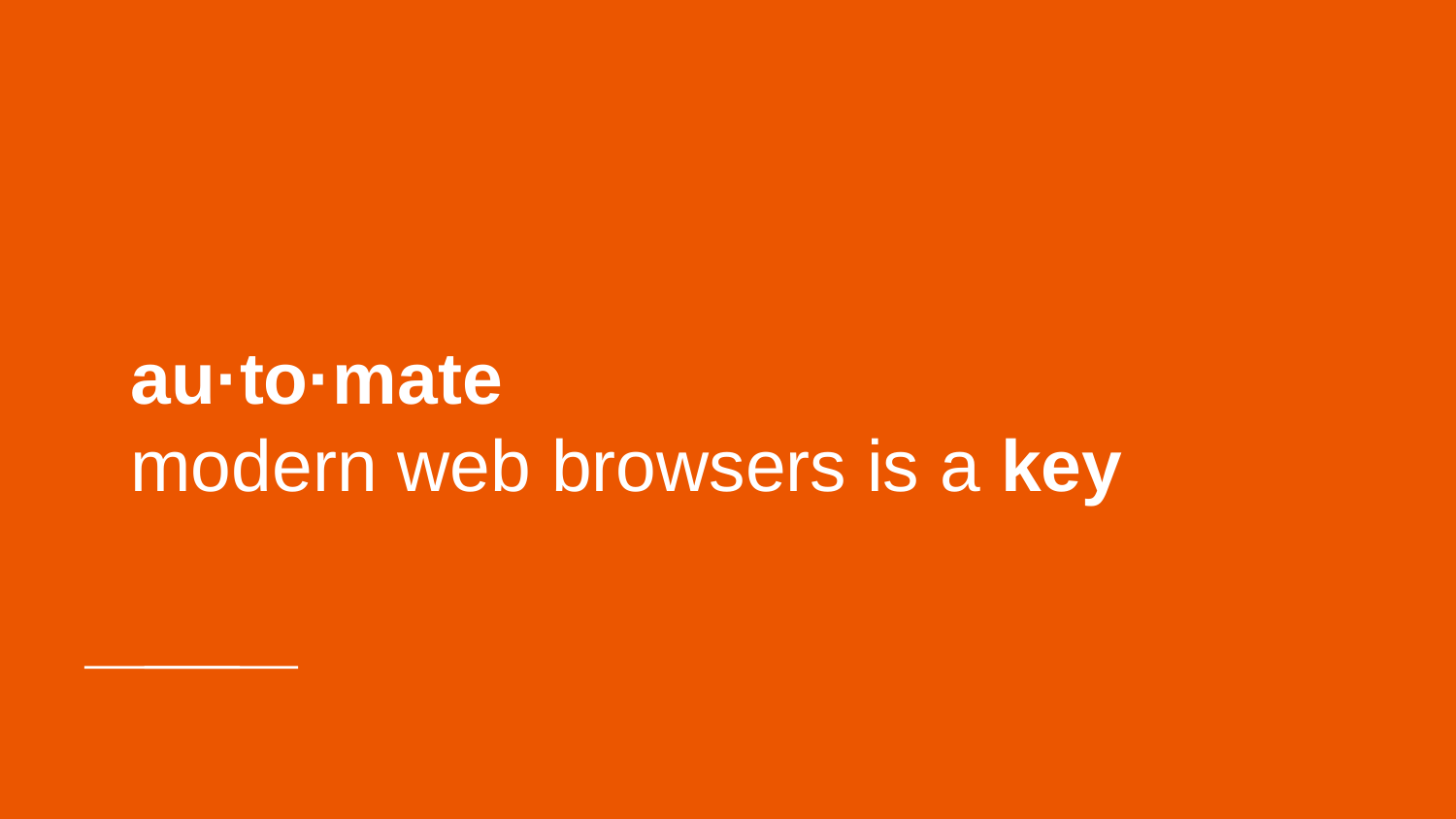

# au·to·mate
modern web browsers is a key